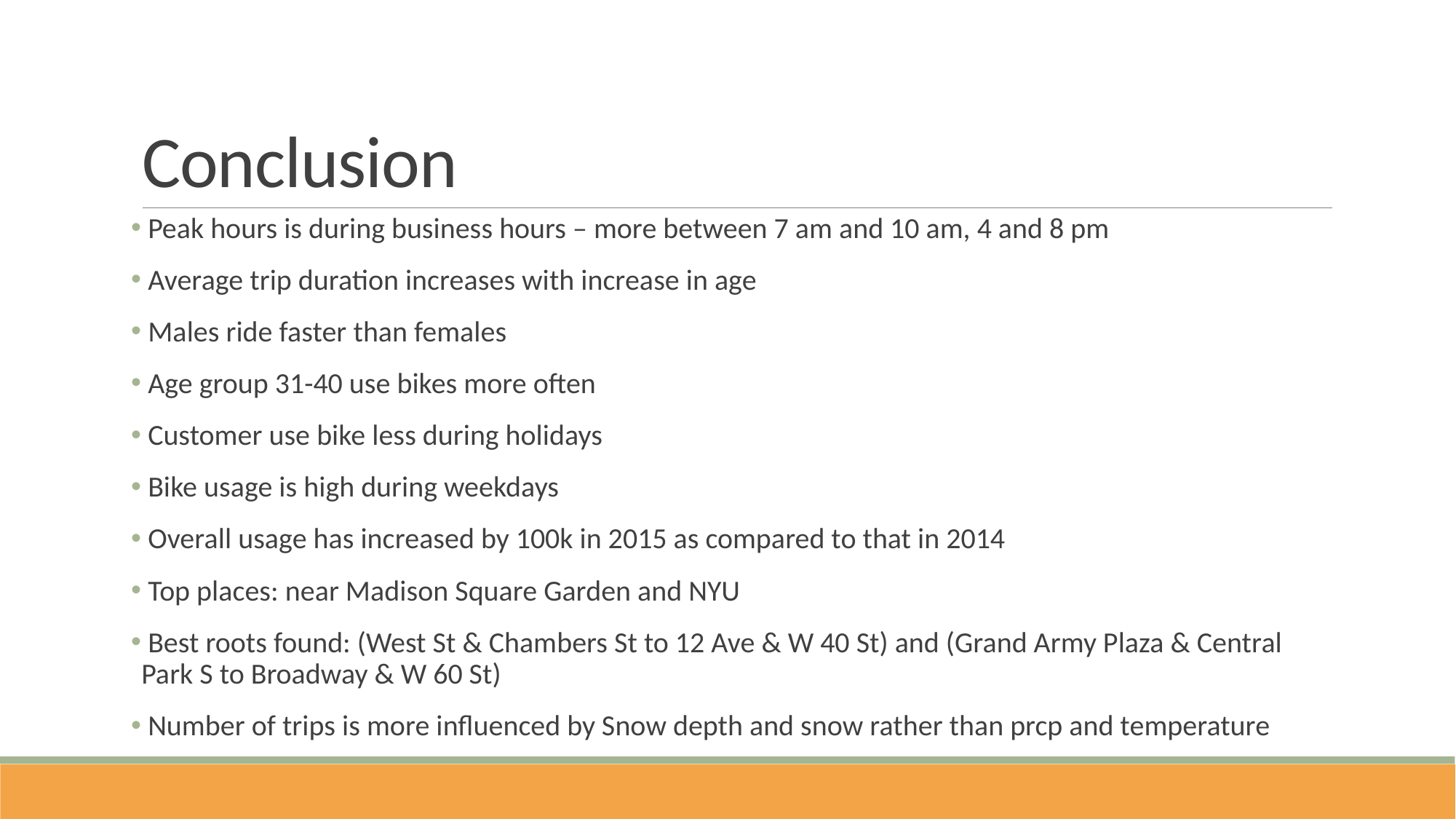

# Conclusion
 Peak hours is during business hours – more between 7 am and 10 am, 4 and 8 pm
 Average trip duration increases with increase in age
 Males ride faster than females
 Age group 31-40 use bikes more often
 Customer use bike less during holidays
 Bike usage is high during weekdays
 Overall usage has increased by 100k in 2015 as compared to that in 2014
 Top places: near Madison Square Garden and NYU
 Best roots found: (West St & Chambers St to 12 Ave & W 40 St) and (Grand Army Plaza & Central Park S to Broadway & W 60 St)
 Number of trips is more influenced by Snow depth and snow rather than prcp and temperature